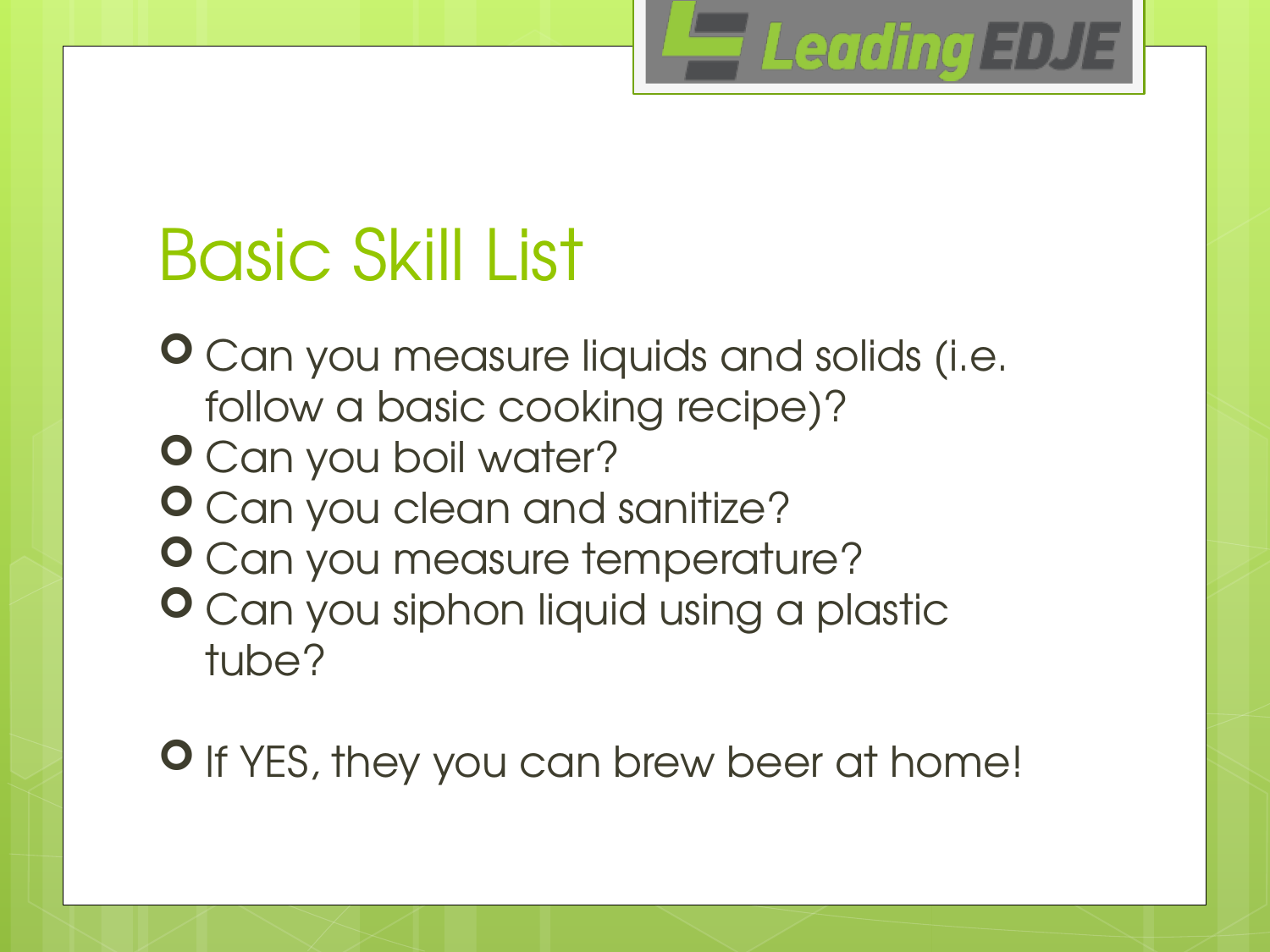

# Basic Skill List
Can you measure liquids and solids (i.e. follow a basic cooking recipe)?
Can you boil water?
Can you clean and sanitize?
Can you measure temperature?
Can you siphon liquid using a plastic tube?

If YES, they you can brew beer at home!